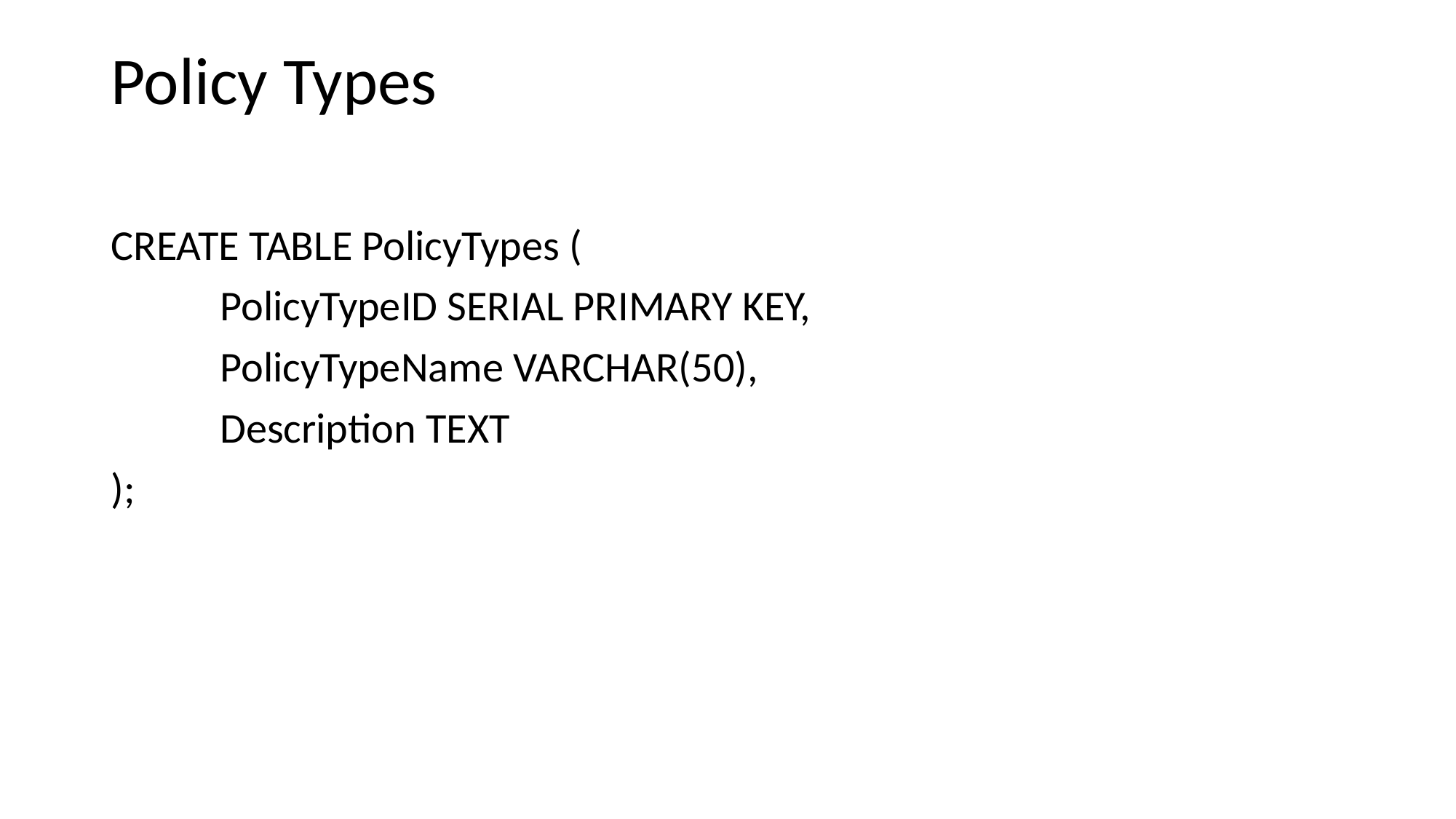

# Policy Types
CREATE TABLE PolicyTypes (
	PolicyTypeID SERIAL PRIMARY KEY,
	PolicyTypeName VARCHAR(50),
	Description TEXT
);